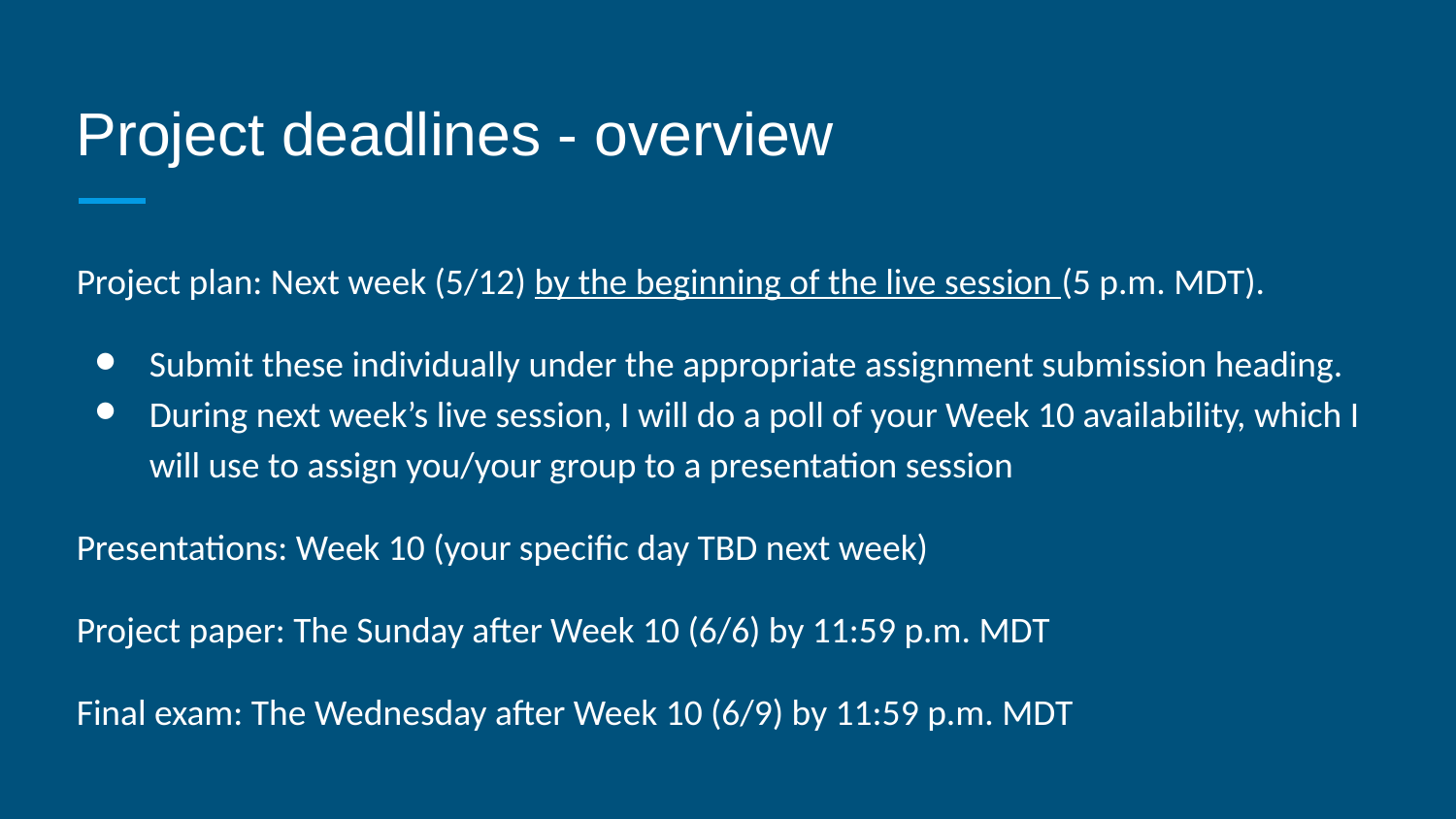

# Project deadlines - overview
Project plan: Next week (5/12) by the beginning of the live session (5 p.m. MDT).
Submit these individually under the appropriate assignment submission heading.
During next week’s live session, I will do a poll of your Week 10 availability, which I will use to assign you/your group to a presentation session
Presentations: Week 10 (your specific day TBD next week)
Project paper: The Sunday after Week 10 (6/6) by 11:59 p.m. MDT
Final exam: The Wednesday after Week 10 (6/9) by 11:59 p.m. MDT